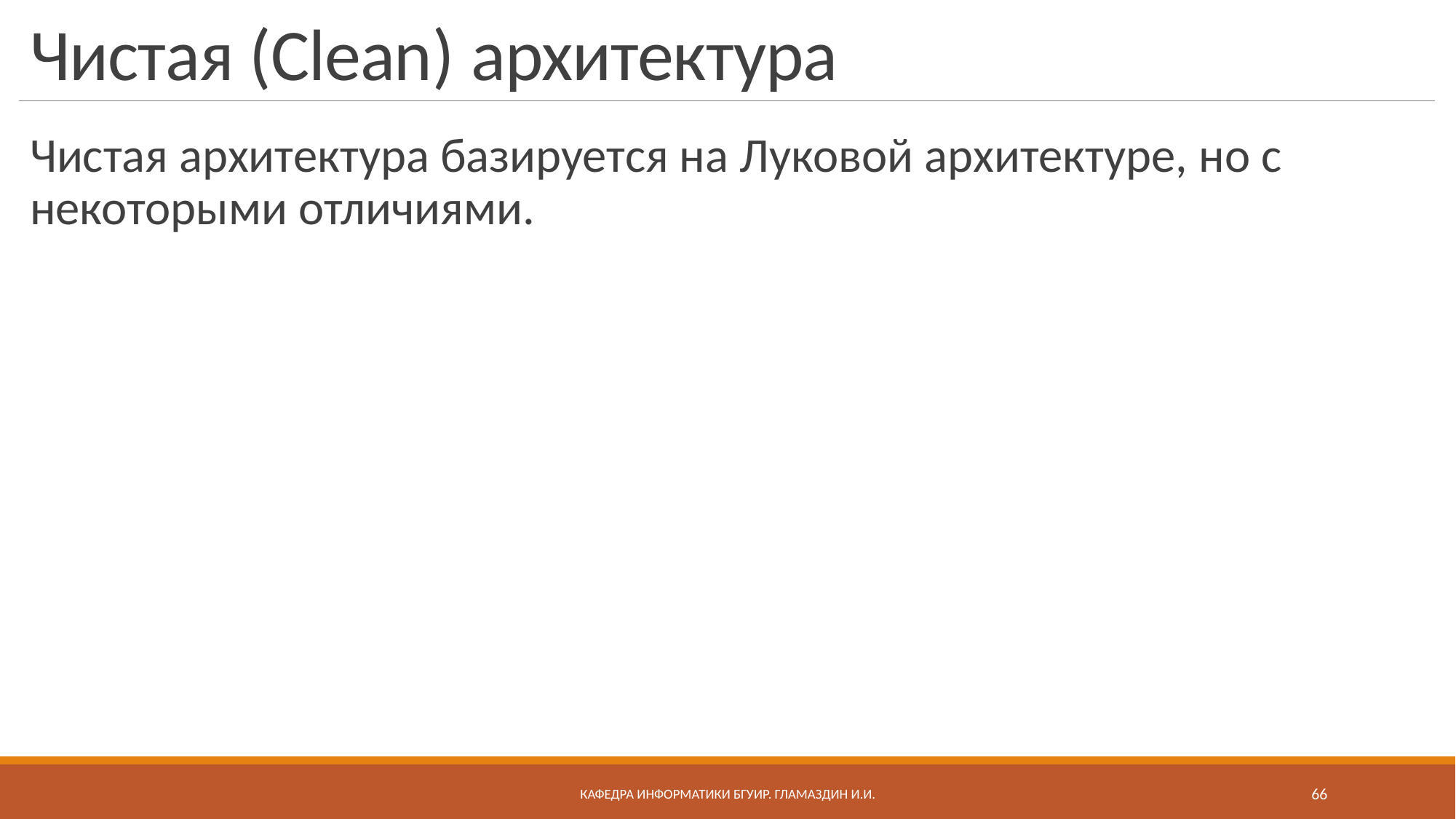

# Чистая (Clean) архитектура
Чистая архитектура базируется на Луковой архитектуре, но с некоторыми отличиями.
Кафедра информатики бгуир. Гламаздин И.и.
66